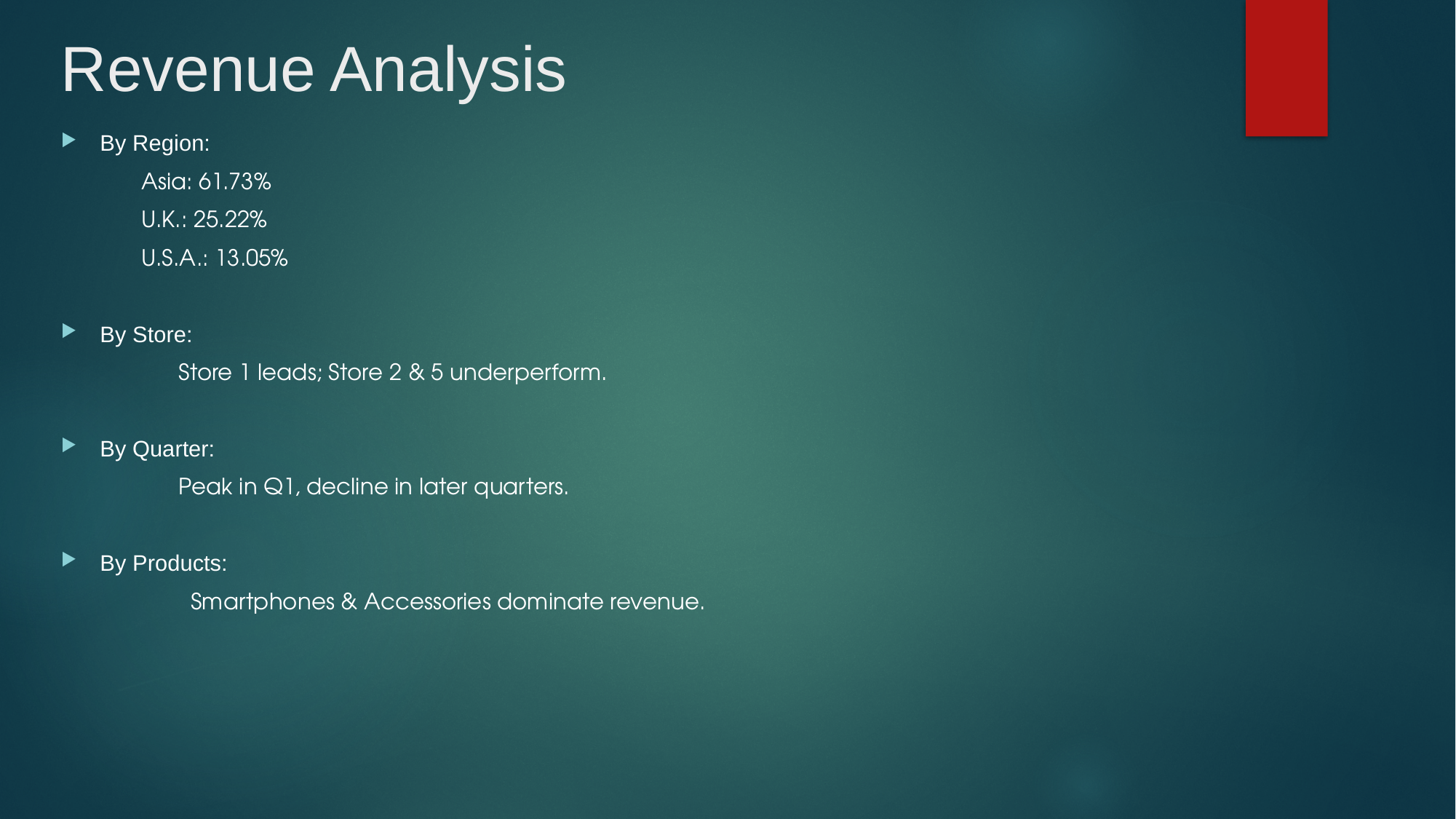

# Revenue Analysis
By Region:
             Asia: 61.73%
             U.K.: 25.22%
             U.S.A.: 13.05%

By Store:
                   Store 1 leads; Store 2 & 5 underperform.

By Quarter:
                   Peak in Q1, decline in later quarters.

By Products:
                     Smartphones & Accessories dominate revenue.